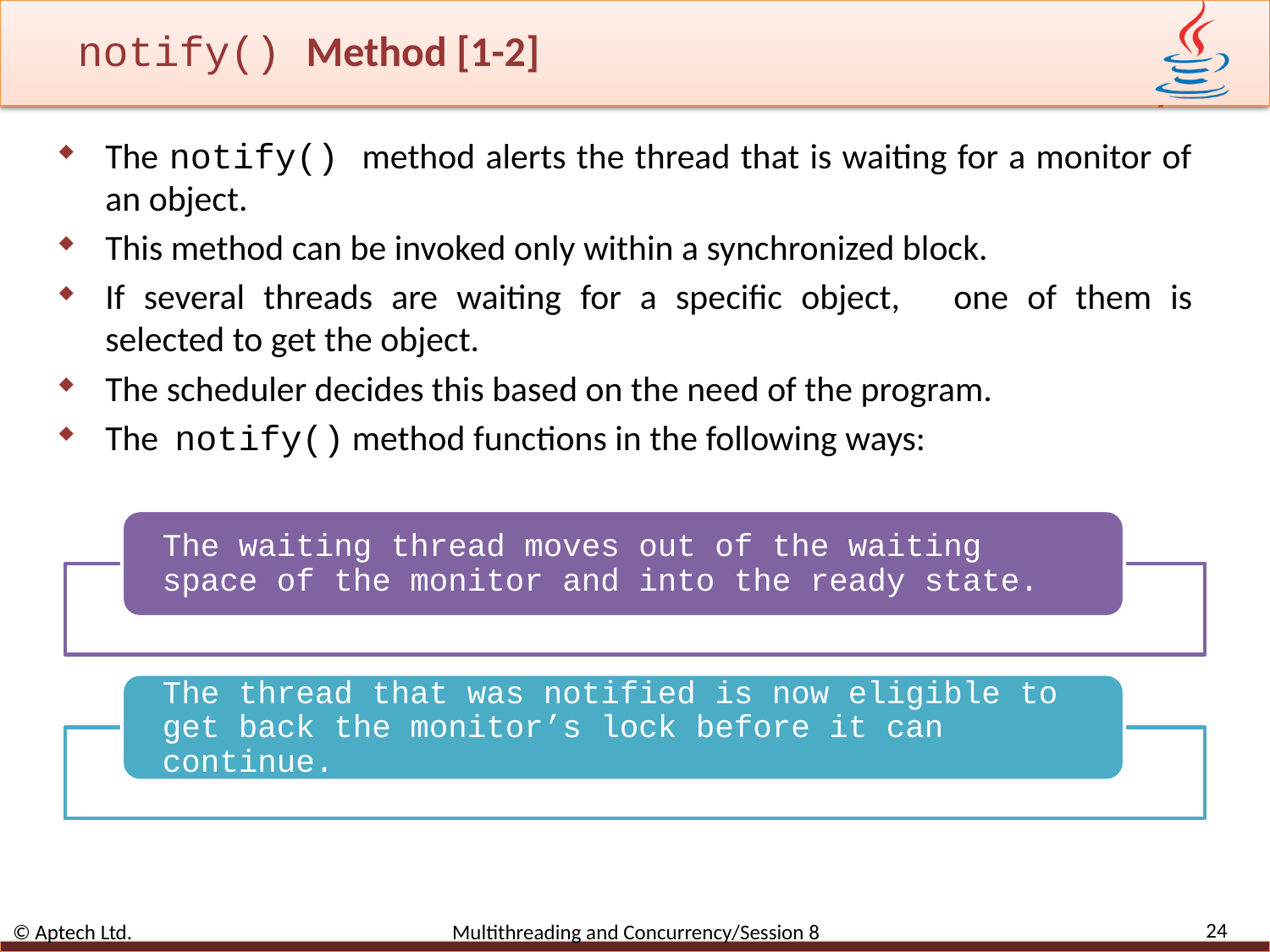

# notify() Method [1-2]
The notify() method alerts the thread that is waiting for a monitor of an object.
This method can be invoked only within a synchronized block.
If several threads are waiting for a specific object,	one of them is selected to get the object.
The scheduler decides this based on the need of the program.
The  notify() method functions in the following ways:
The waiting thread moves out of the waiting space of the monitor and into the ready state.
The thread that was notified is now eligible to get back the monitor’s lock before it can continue.
24
© Aptech Ltd.                                                                  Multithreading and Concurrency/Session 8